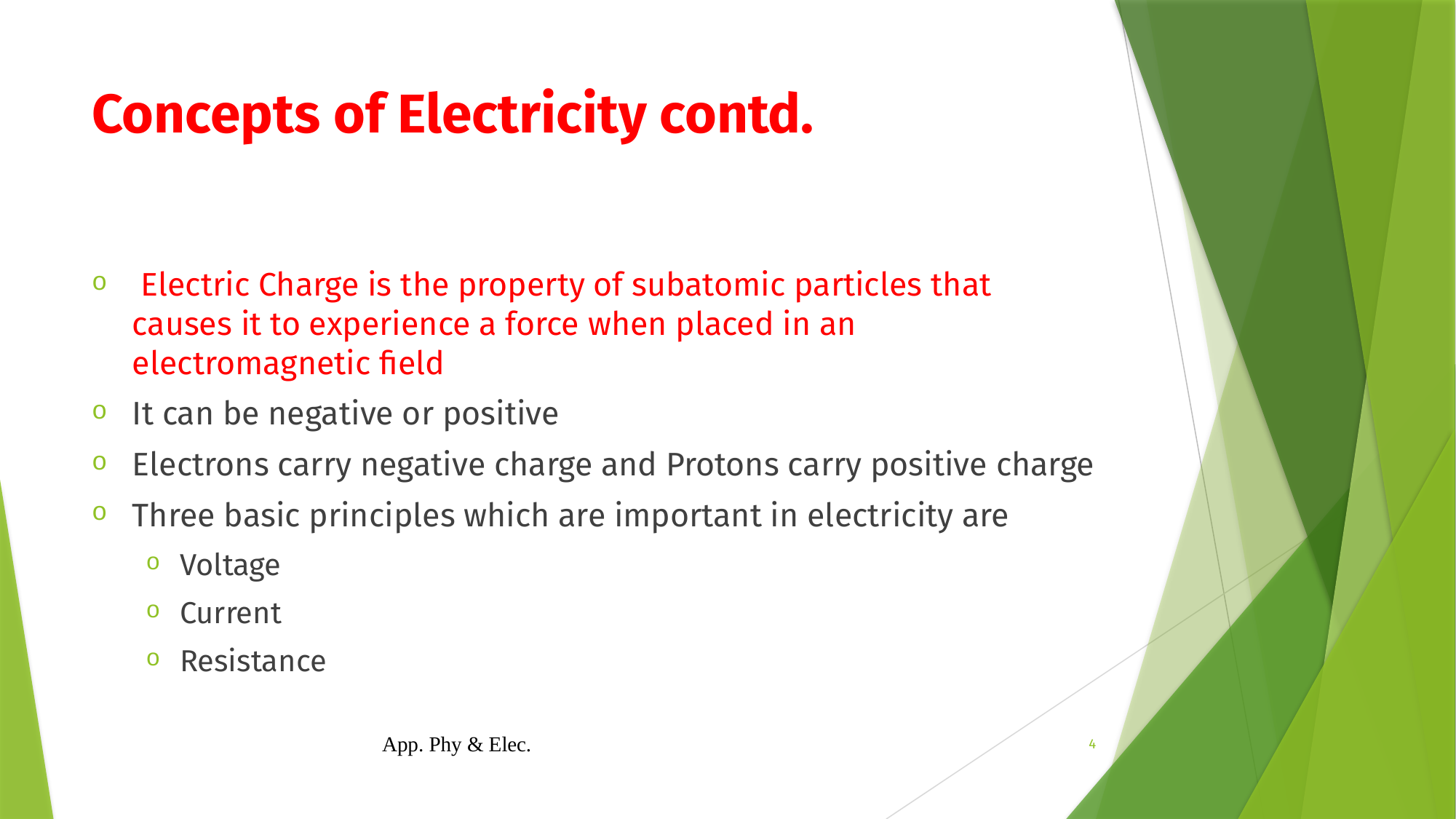

# Concepts of Electricity contd.
 Electric Charge is the property of subatomic particles that causes it to experience a force when placed in an electromagnetic field
It can be negative or positive
Electrons carry negative charge and Protons carry positive charge
Three basic principles which are important in electricity are
Voltage
Current
Resistance
App. Phy & Elec.
4